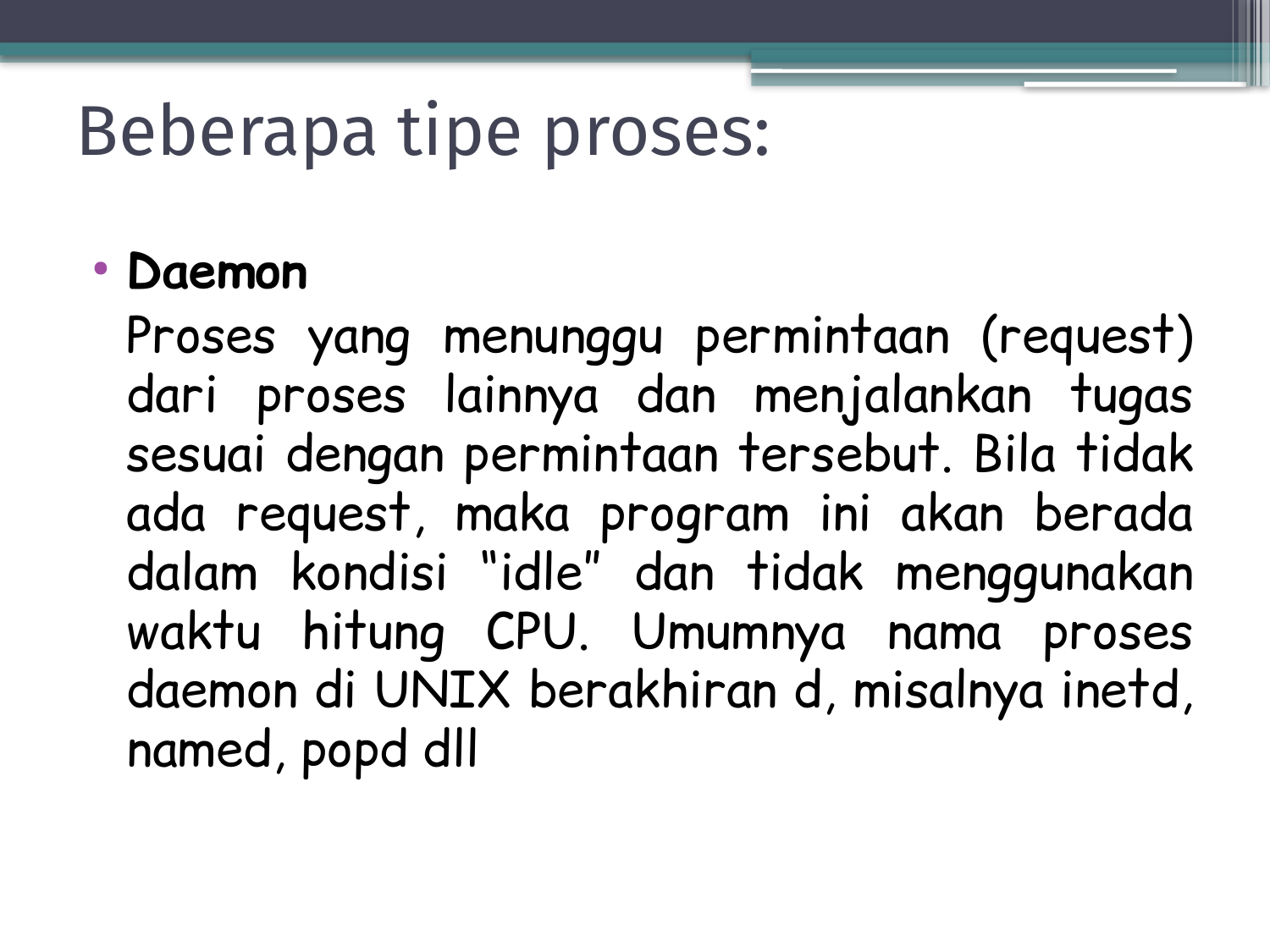

# Beberapa tipe proses:
Daemon
	Proses yang menunggu permintaan (request) dari proses lainnya dan menjalankan tugas sesuai dengan permintaan tersebut. Bila tidak ada request, maka program ini akan berada dalam kondisi “idle” dan tidak menggunakan waktu hitung CPU. Umumnya nama proses daemon di UNIX berakhiran d, misalnya inetd, named, popd dll